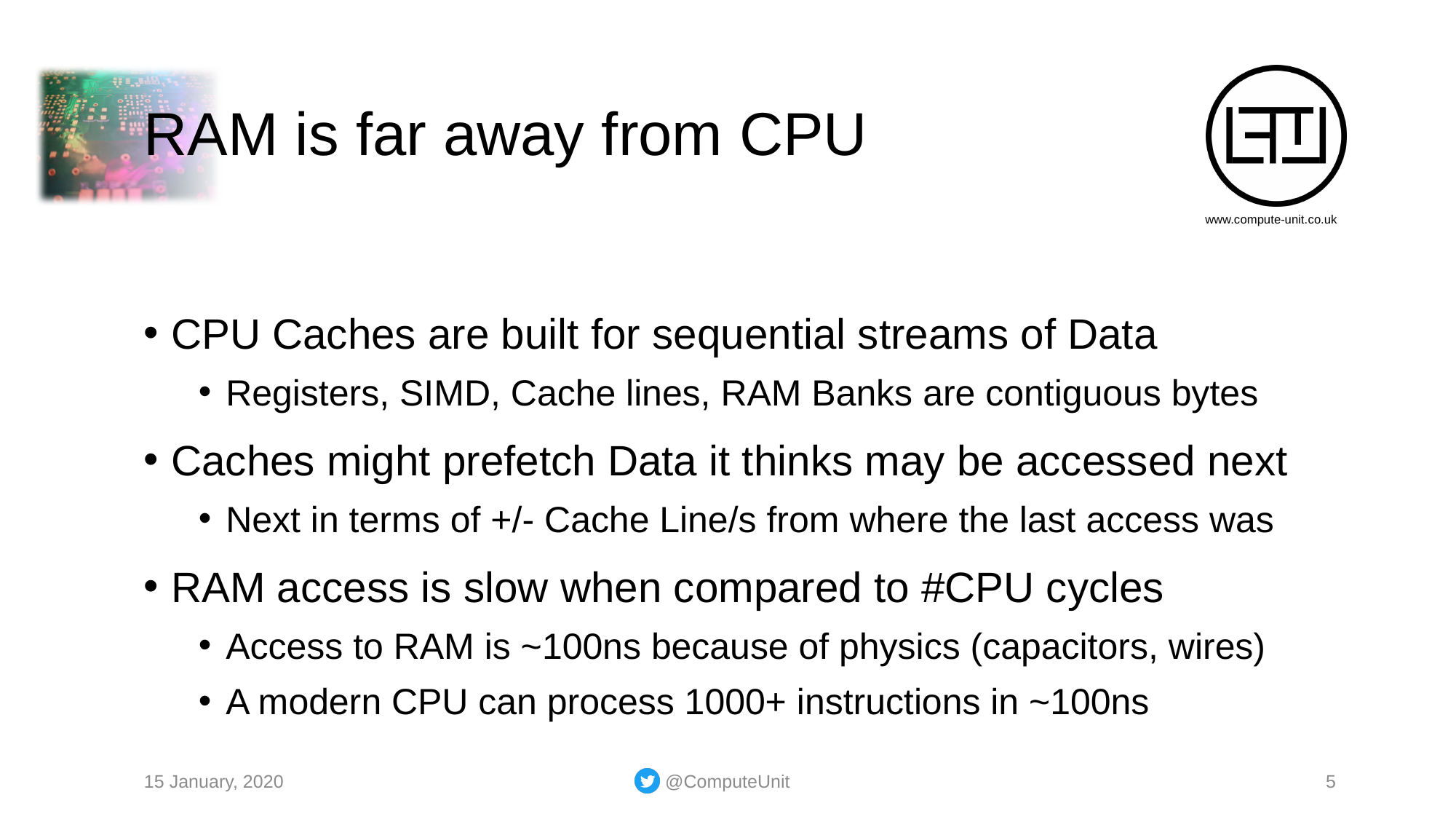

# RAM is far away from CPU
CPU Caches are built for sequential streams of Data
Registers, SIMD, Cache lines, RAM Banks are contiguous bytes
Caches might prefetch Data it thinks may be accessed next
Next in terms of +/- Cache Line/s from where the last access was
RAM access is slow when compared to #CPU cycles
Access to RAM is ~100ns because of physics (capacitors, wires)
A modern CPU can process 1000+ instructions in ~100ns

15 January, 2020
@ComputeUnit
5